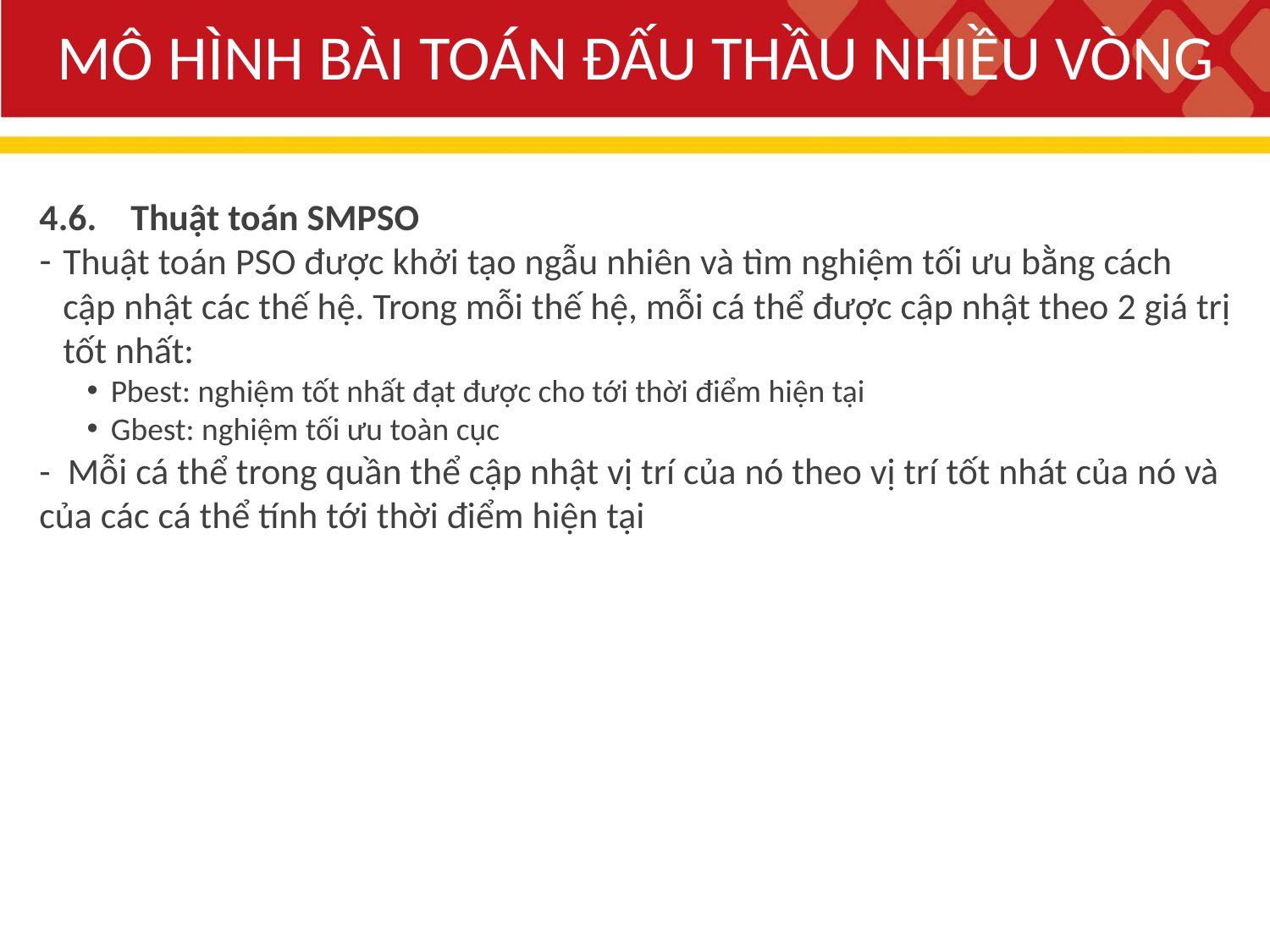

# MÔ HÌNH BÀI TOÁN ĐẤU THẦU NHIỀU VÒNG
4.6.    Thuật toán SMPSO
Thuật toán PSO được khởi tạo ngẫu nhiên và tìm nghiệm tối ưu bằng cách cập nhật các thế hệ. Trong mỗi thế hệ, mỗi cá thể được cập nhật theo 2 giá trị tốt nhất:
Pbest: nghiệm tốt nhất đạt được cho tới thời điểm hiện tại
Gbest: nghiệm tối ưu toàn cục
-  Mỗi cá thể trong quần thể cập nhật vị trí của nó theo vị trí tốt nhát của nó và của các cá thể tính tới thời điểm hiện tại